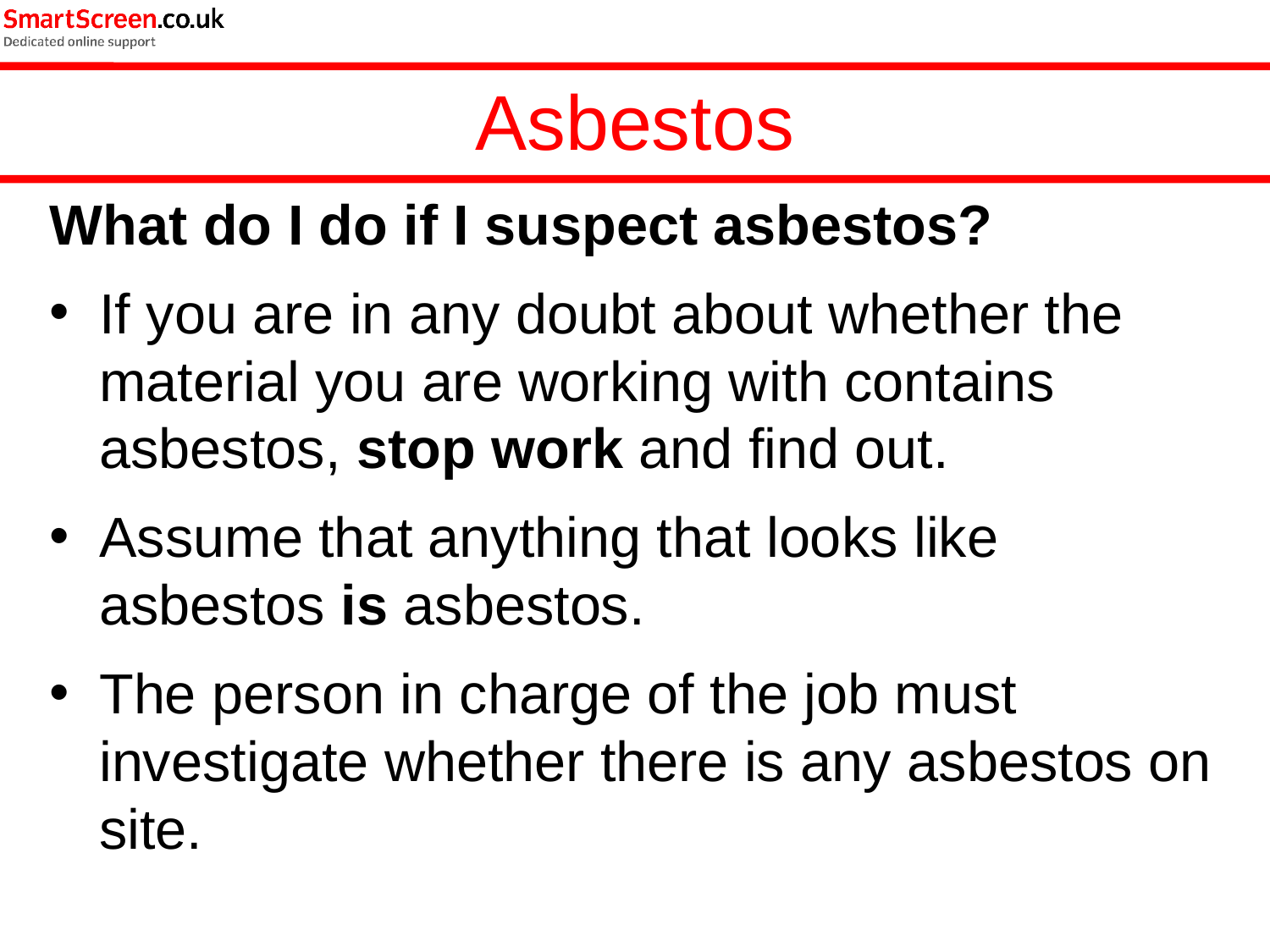

Asbestos

What do I do if I suspect asbestos?
If you are in any doubt about whether the material you are working with contains asbestos, stop work and find out.
Assume that anything that looks like asbestos is asbestos.
The person in charge of the job must investigate whether there is any asbestos on site.